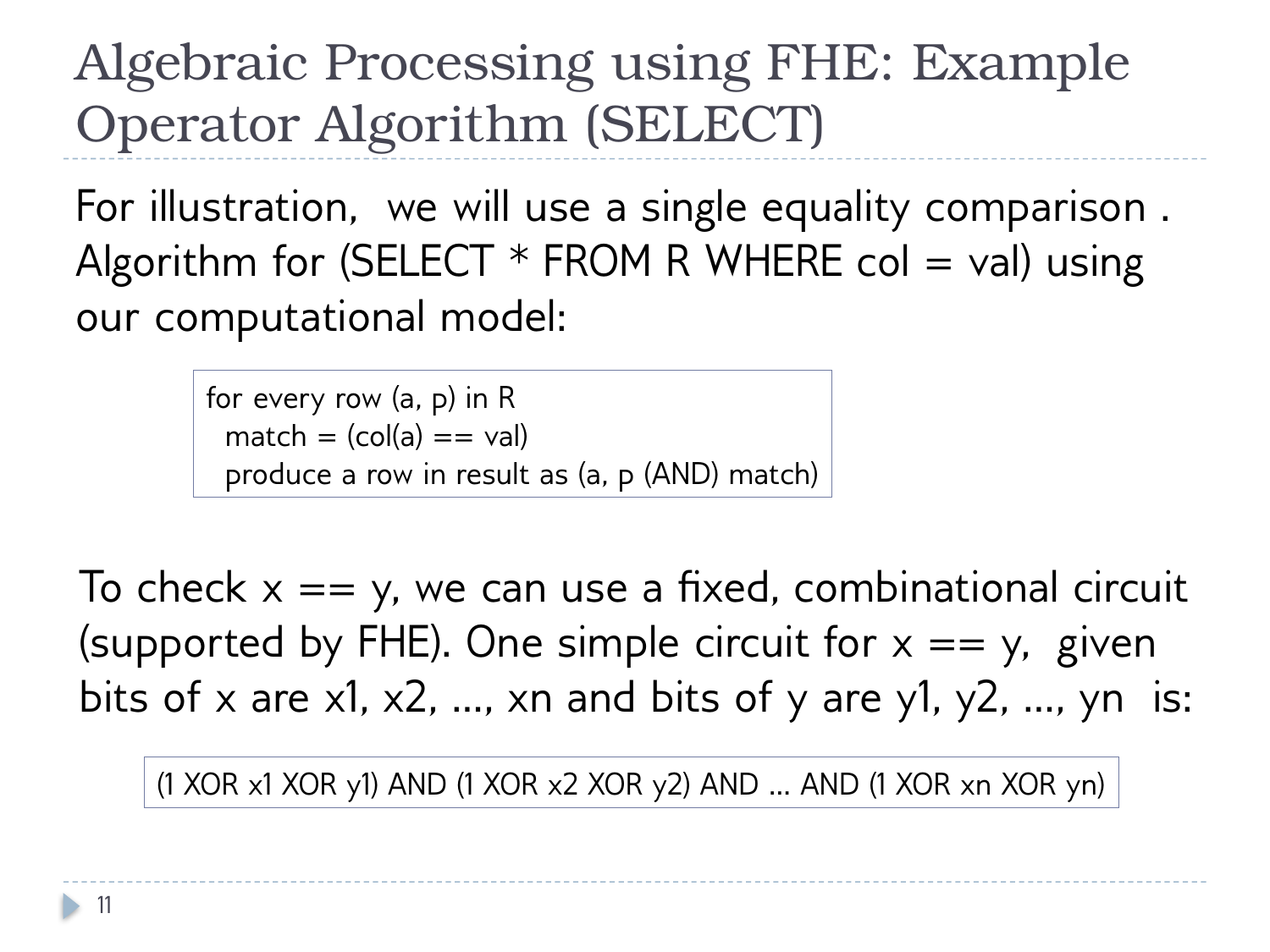

# Algebraic Processing using FHE: Example Operator Algorithm (SELECT)
For illustration,  we will use a single equality comparison . Algorithm for (SELECT * FROM R WHERE col = val) using our computational model:
for every row (a, p) in R
  match = (col(a) == val)
  produce a row in result as (a, p (AND) match)
To check x == y, we can use a fixed, combinational circuit (supported by FHE). One simple circuit for x == y,  given bits of x are x1, x2, …, xn and bits of y are y1, y2, …, yn  is:
(1 XOR x1 XOR y1) AND (1 XOR x2 XOR y2) AND … AND (1 XOR xn XOR yn)
11